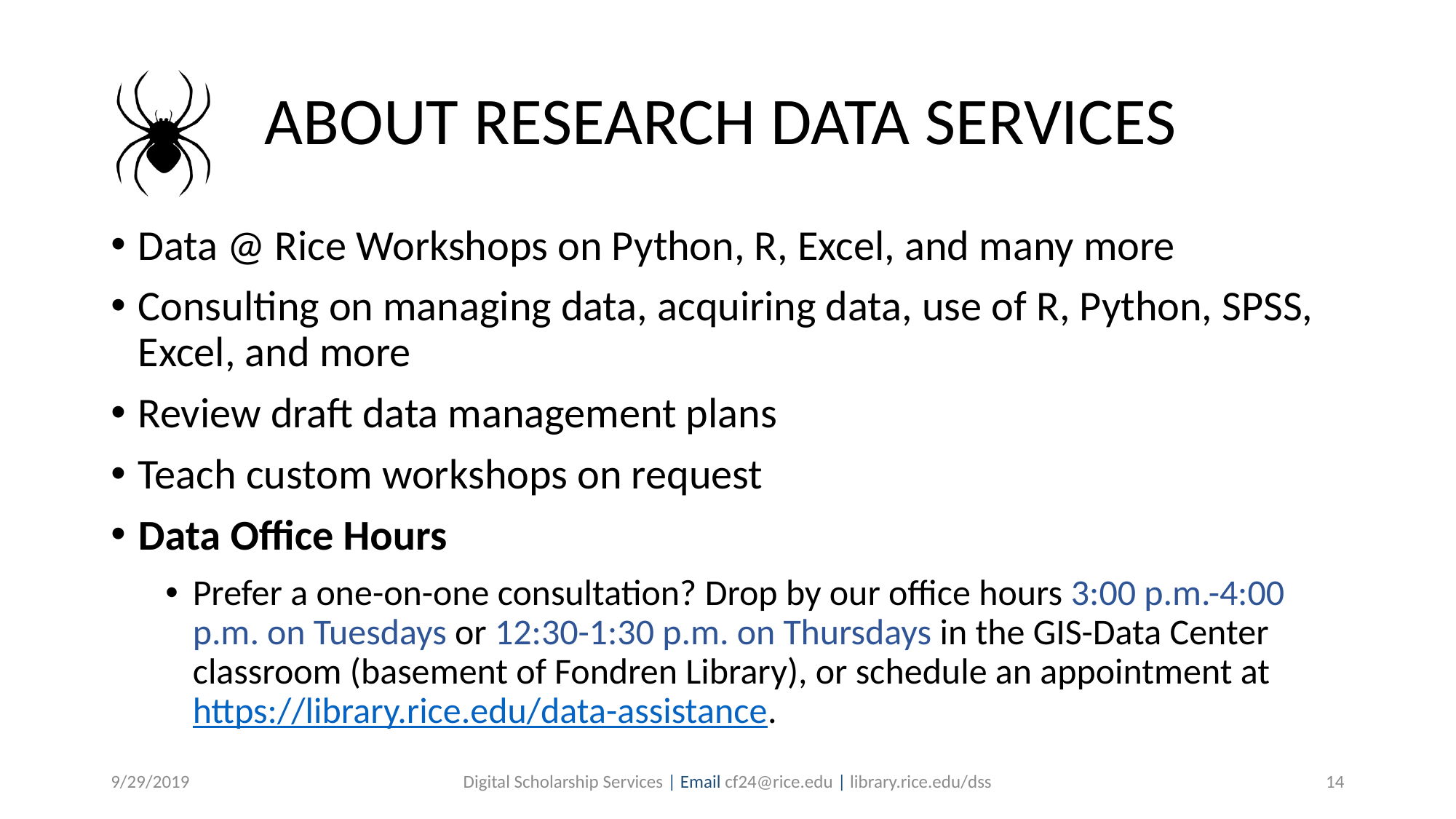

ABOUT RESEARCH DATA SERVICES
Data @ Rice Workshops on Python, R, Excel, and many more
Consulting on managing data, acquiring data, use of R, Python, SPSS, Excel, and more
Review draft data management plans
Teach custom workshops on request
Data Office Hours
Prefer a one-on-one consultation? Drop by our office hours 3:00 p.m.-4:00 p.m. on Tuesdays or 12:30-1:30 p.m. on Thursdays in the GIS-Data Center classroom (basement of Fondren Library), or schedule an appointment at https://library.rice.edu/data-assistance.

9/29/2019
Digital Scholarship Services | Email cf24@rice.edu | library.rice.edu/dss
14